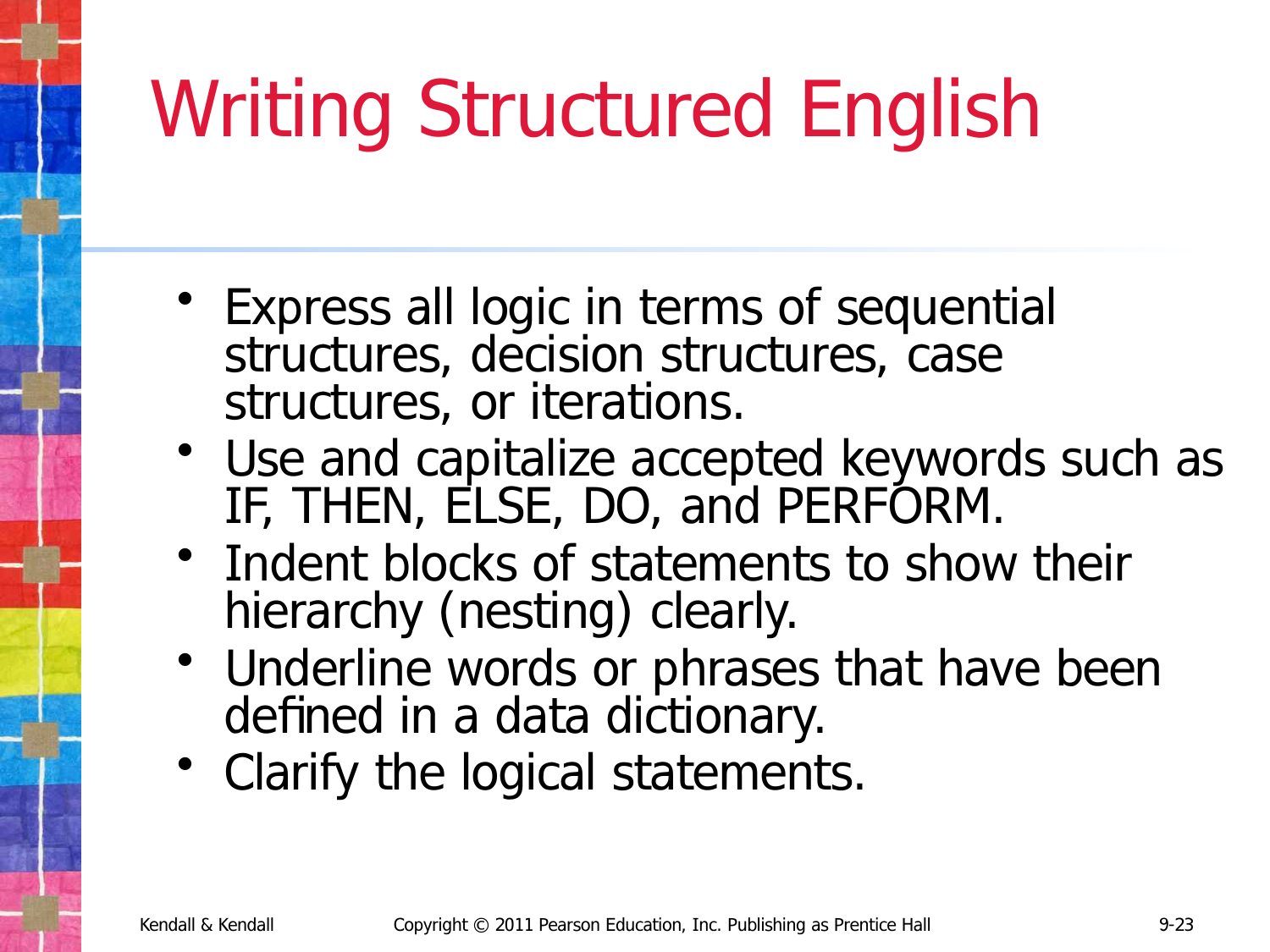

# Writing Structured English
Express all logic in terms of sequential structures, decision structures, case structures, or iterations.
Use and capitalize accepted keywords such as IF, THEN, ELSE, DO, and PERFORM.
Indent blocks of statements to show their hierarchy (nesting) clearly.
Underline words or phrases that have been defined in a data dictionary.
Clarify the logical statements.
Kendall & Kendall	Copyright © 2011 Pearson Education, Inc. Publishing as Prentice Hall
9-23